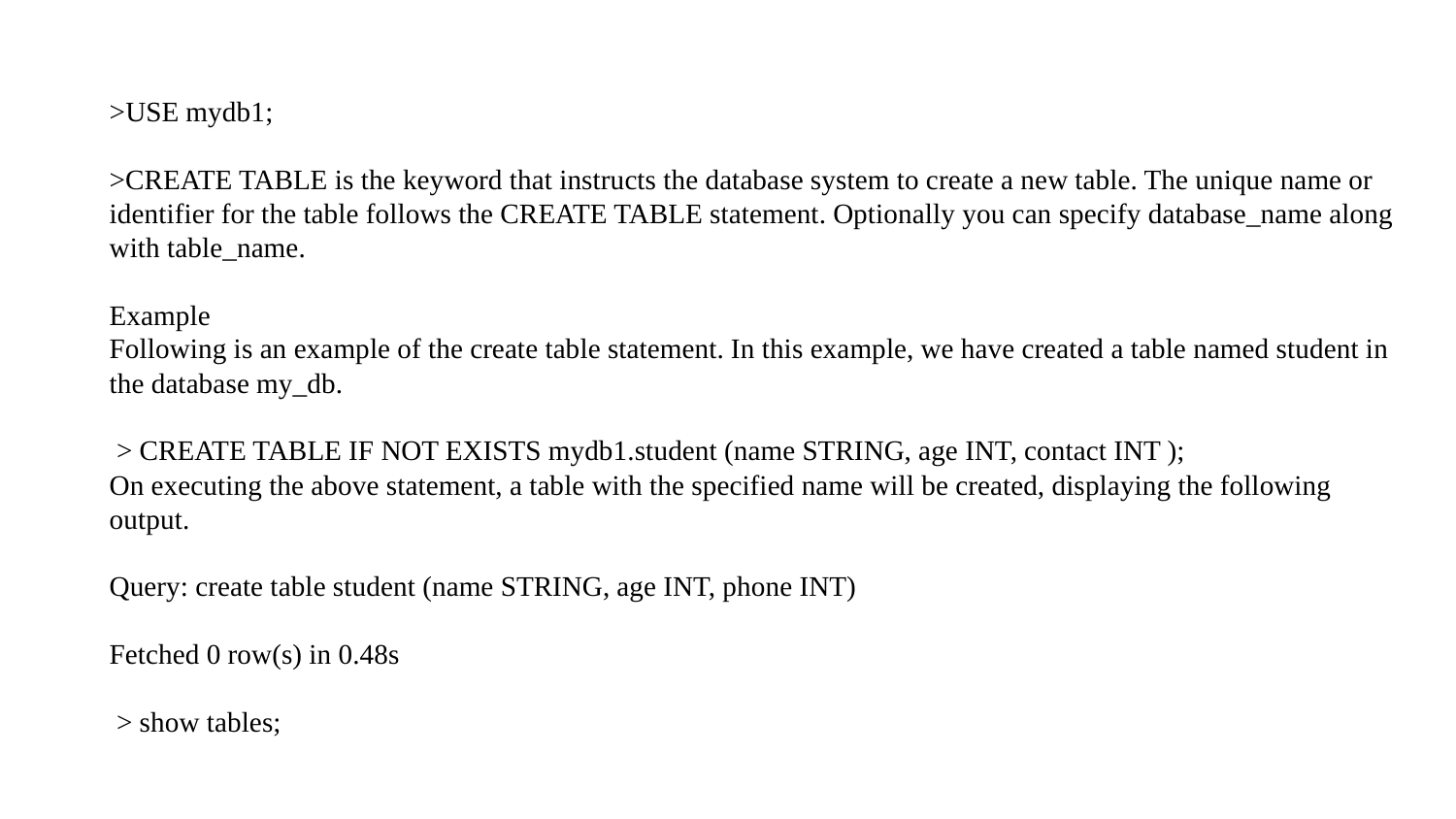

>USE mydb1;

>CREATE TABLE is the keyword that instructs the database system to create a new table. The unique name or identifier for the table follows the CREATE TABLE statement. Optionally you can specify database_name along with table_name.

Example
Following is an example of the create table statement. In this example, we have created a table named student in the database my_db.

 > CREATE TABLE IF NOT EXISTS mydb1.student (name STRING, age INT, contact INT );
On executing the above statement, a table with the specified name will be created, displaying the following output.

Query: create table student (name STRING, age INT, phone INT)

Fetched 0 row(s) in 0.48s

 > show tables;